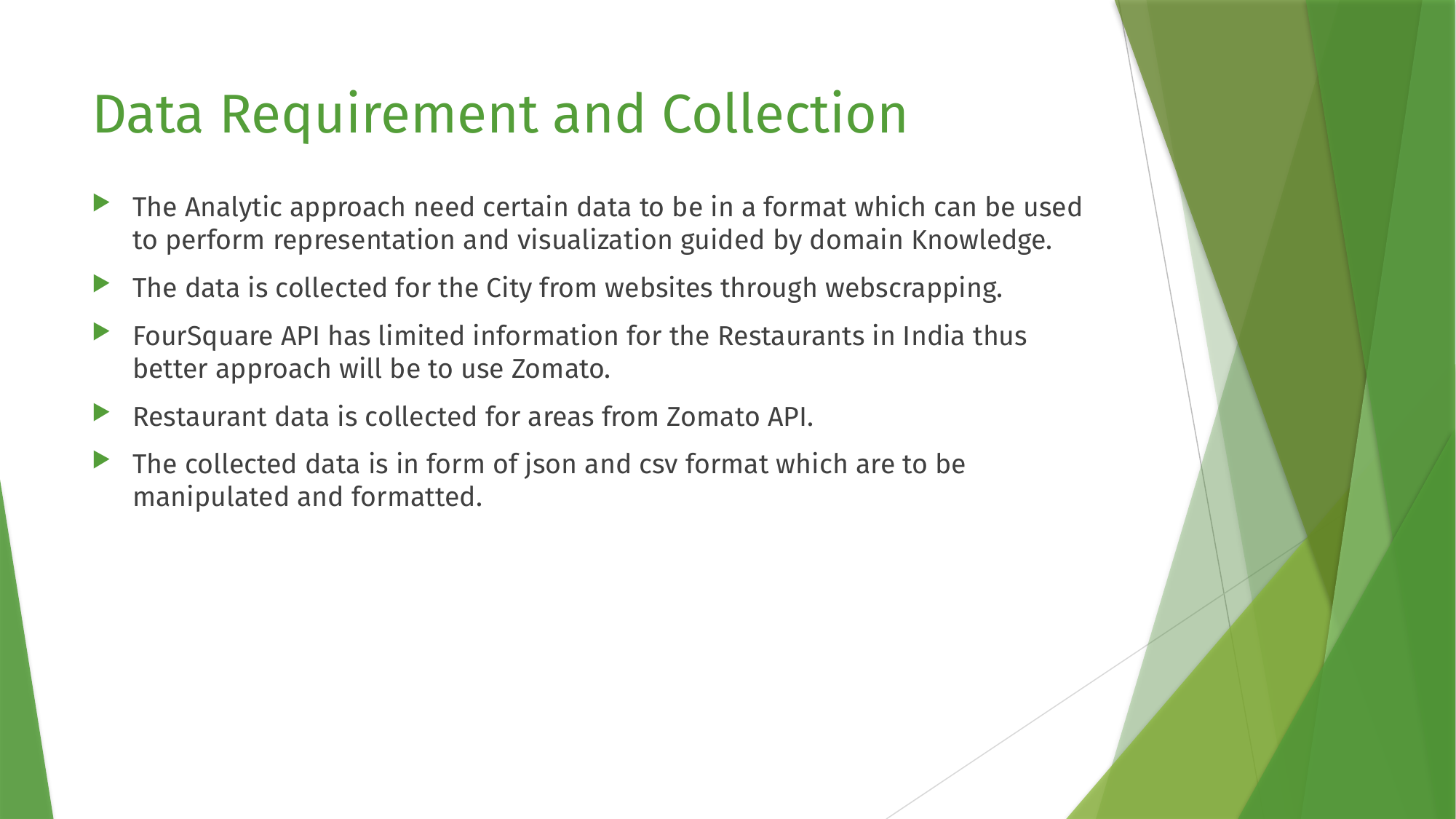

# Data Requirement and Collection
The Analytic approach need certain data to be in a format which can be used to perform representation and visualization guided by domain Knowledge.
The data is collected for the City from websites through webscrapping.
FourSquare API has limited information for the Restaurants in India thus better approach will be to use Zomato.
Restaurant data is collected for areas from Zomato API.
The collected data is in form of json and csv format which are to be manipulated and formatted.